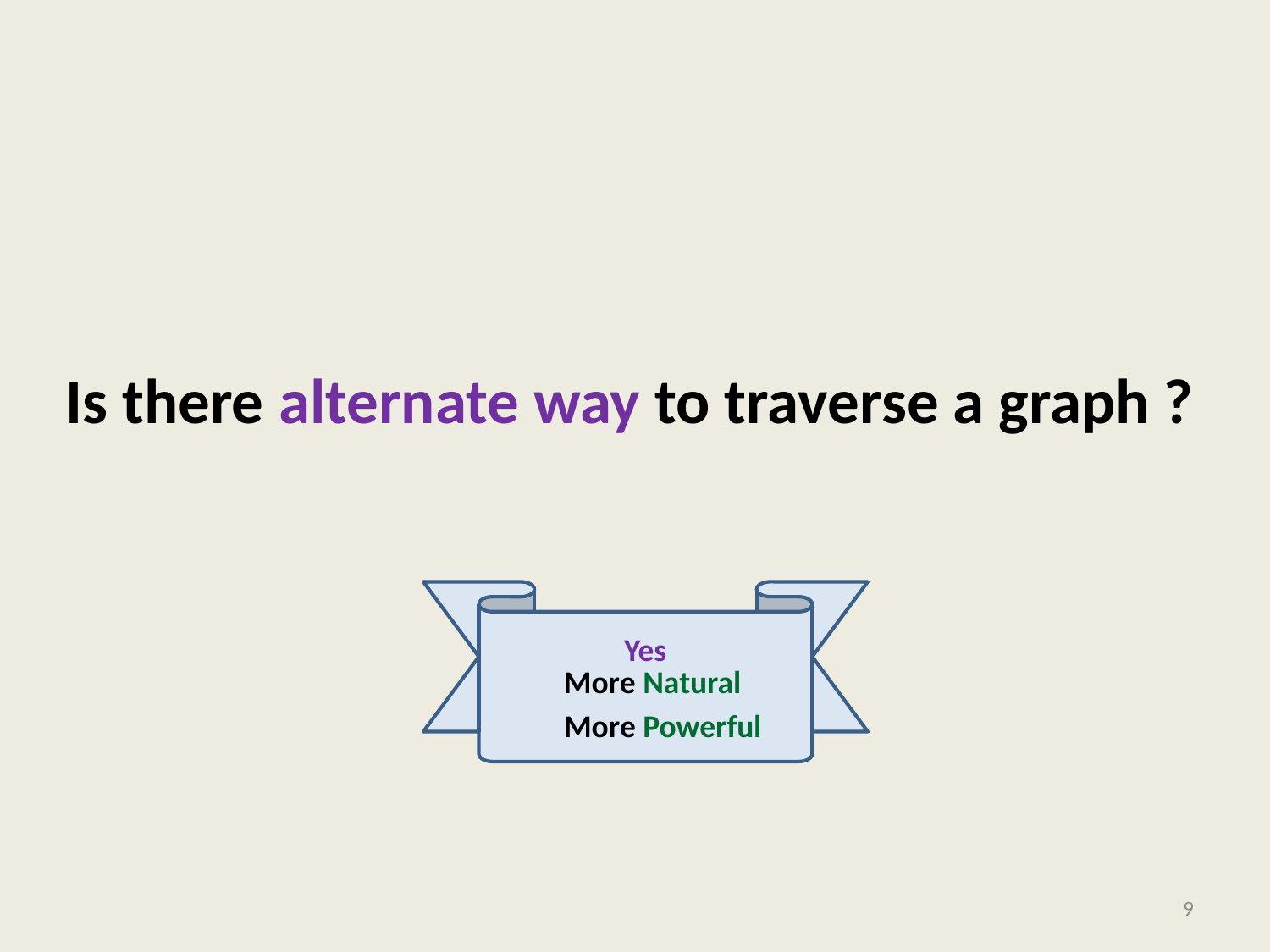

# Is there alternate way to traverse a graph ?

Yes

More Natural
More Powerful
9